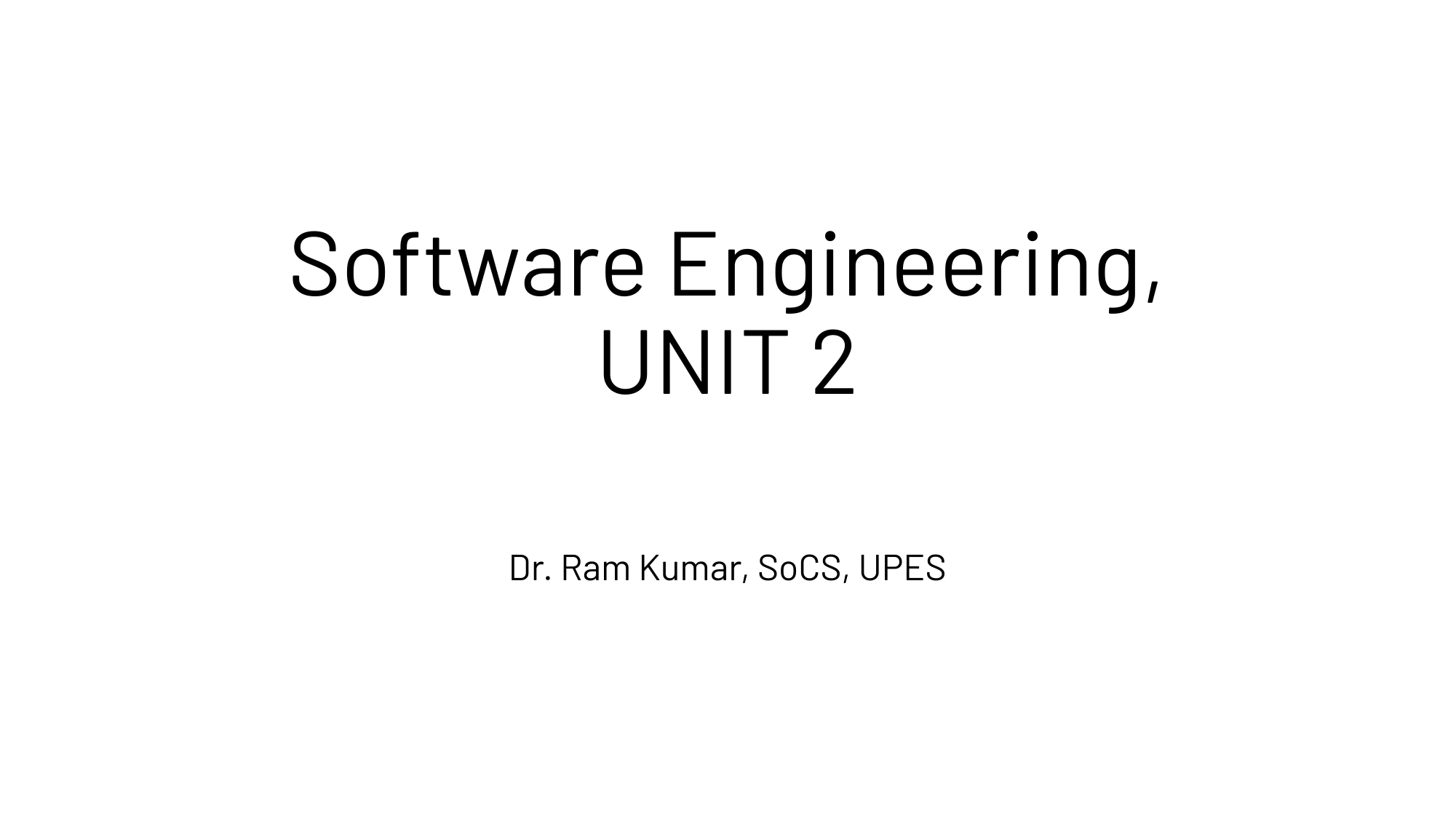

# Software Engineering, UNIT 2

Dr. Ram Kumar, SoCS, UPES